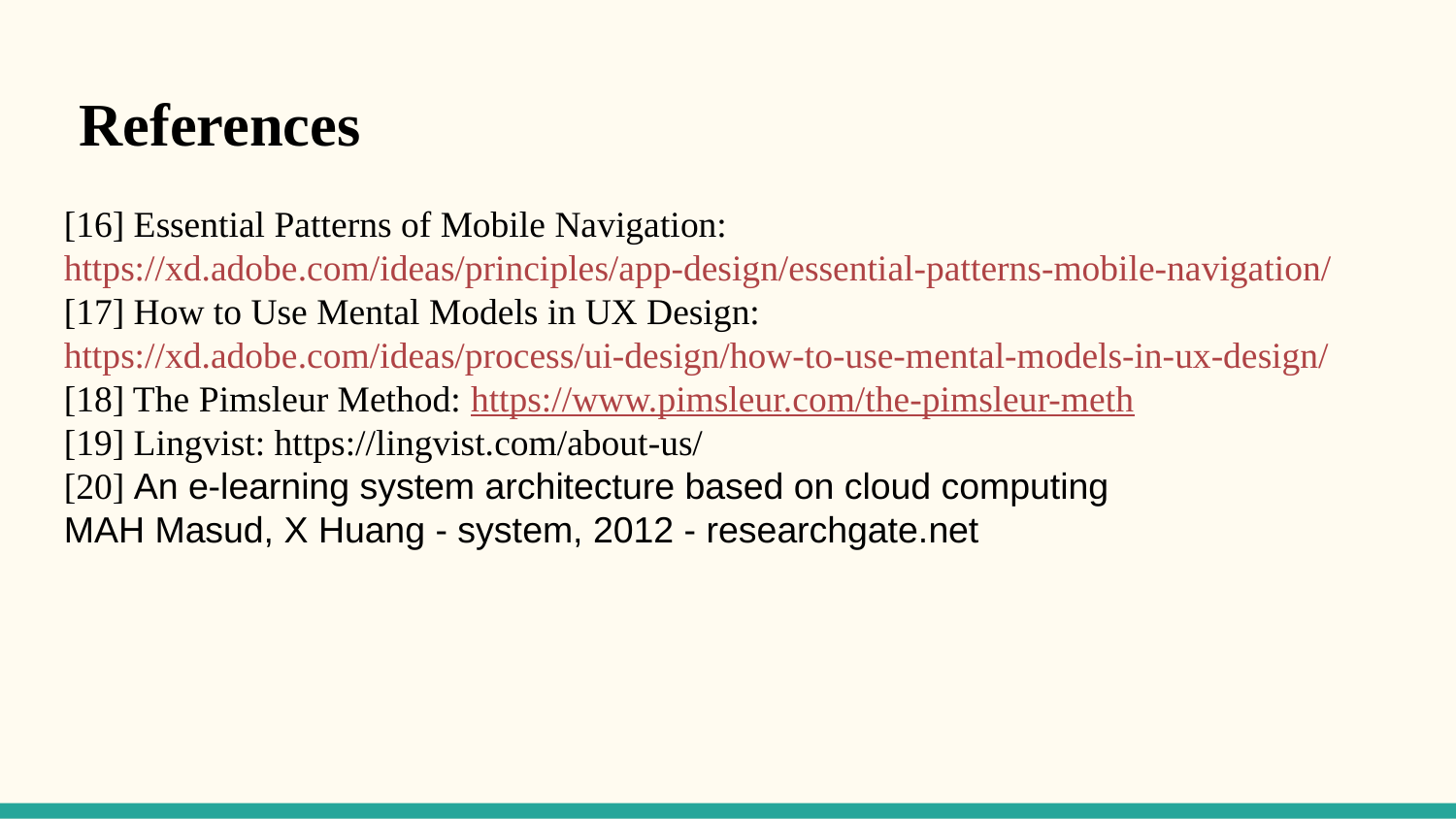

References
[16] Essential Patterns of Mobile Navigation: https://xd.adobe.com/ideas/principles/app-design/essential-patterns-mobile-navigation/
[17] How to Use Mental Models in UX Design: https://xd.adobe.com/ideas/process/ui-design/how-to-use-mental-models-in-ux-design/
[18] The Pimsleur Method: https://www.pimsleur.com/the-pimsleur-meth
[19] Lingvist: https://lingvist.com/about-us/
[20] An e-learning system architecture based on cloud computing
MAH Masud, X Huang - system, 2012 - researchgate.net